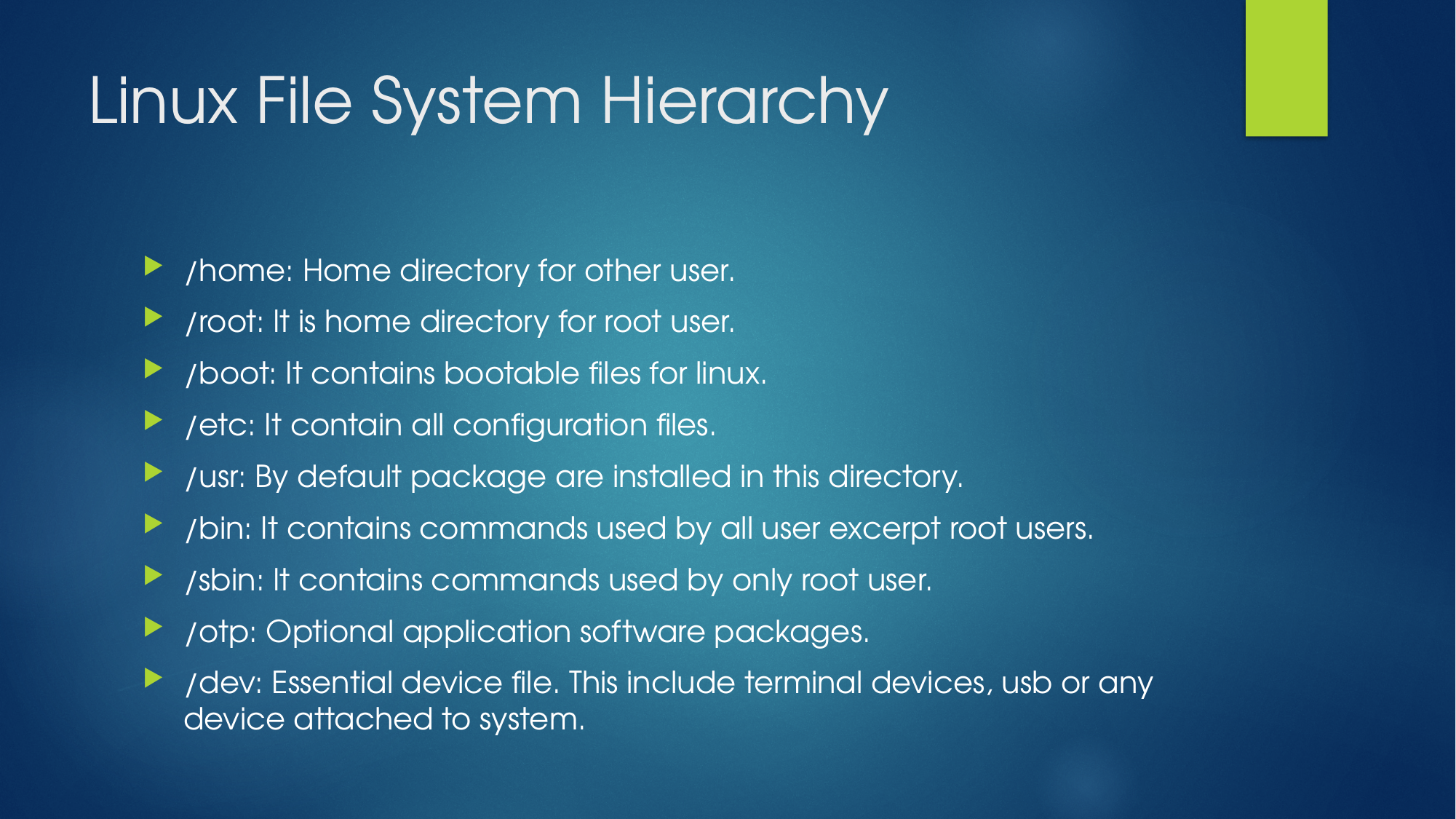

# Linux File System Hierarchy
/home: Home directory for other user.
/root: It is home directory for root user.
/boot: It contains bootable files for linux.
/etc: It contain all configuration files.
/usr: By default package are installed in this directory.
/bin: It contains commands used by all user excerpt root users.
/sbin: It contains commands used by only root user.
/otp: Optional application software packages.
/dev: Essential device file. This include terminal devices, usb or any device attached to system.